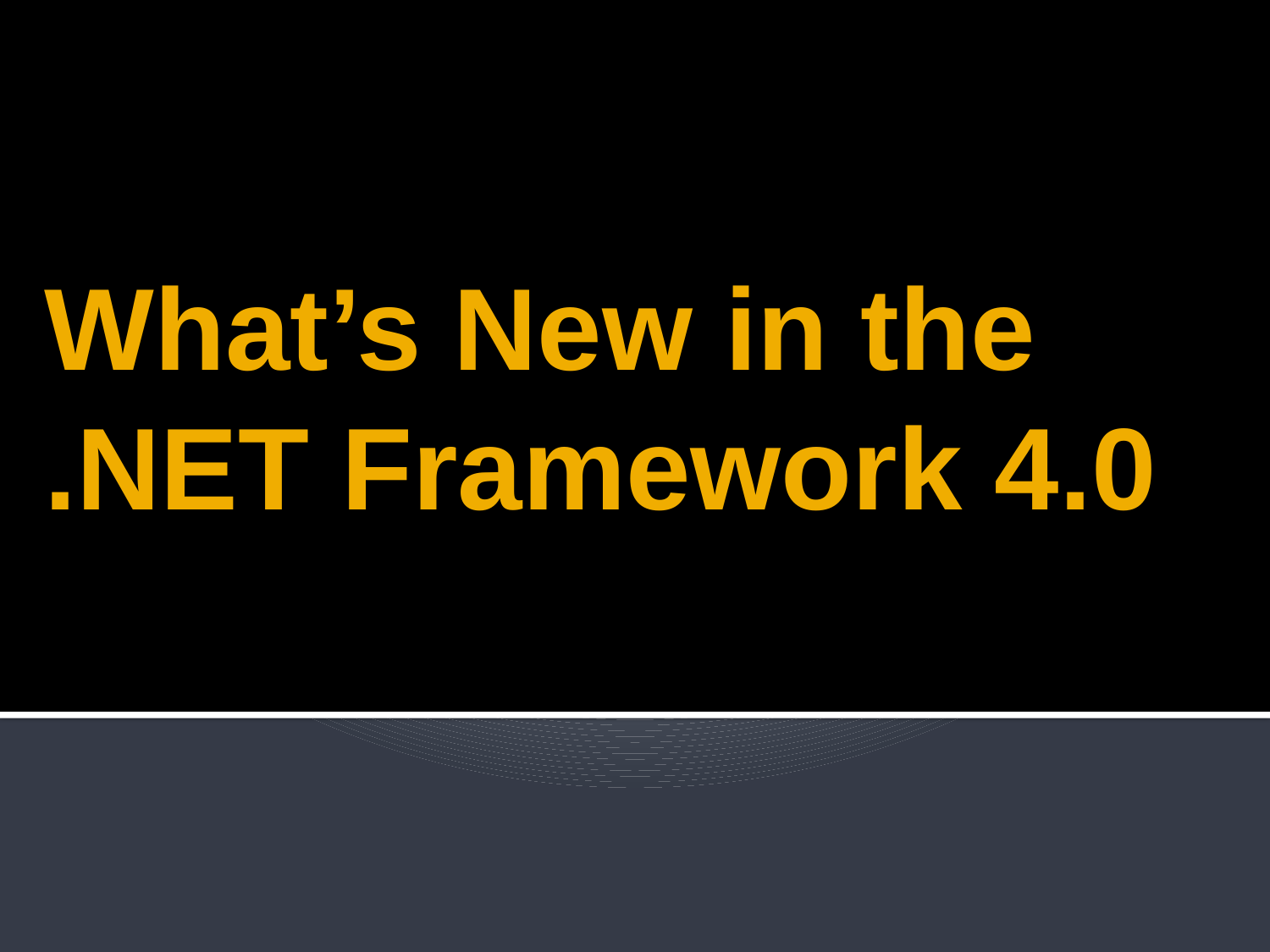

# What’s New in the .NET Framework 4.0